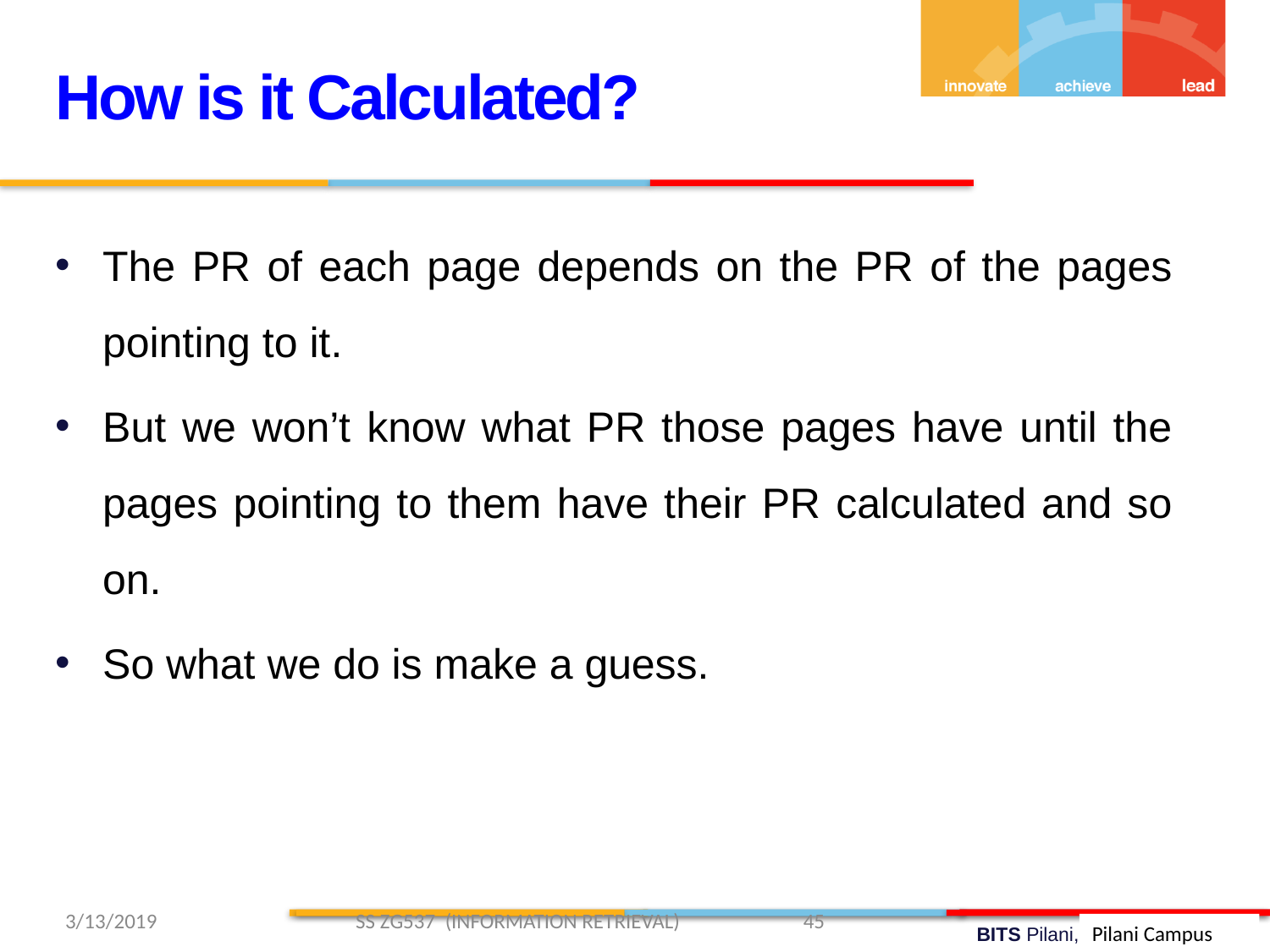

How is it Calculated?
The PR of each page depends on the PR of the pages pointing to it.
But we won’t know what PR those pages have until the pages pointing to them have their PR calculated and so on.
So what we do is make a guess.

3/13/2019                                         SS ZG537  (INFORMATION RETRIEVAL)                         45
Pilani Campus